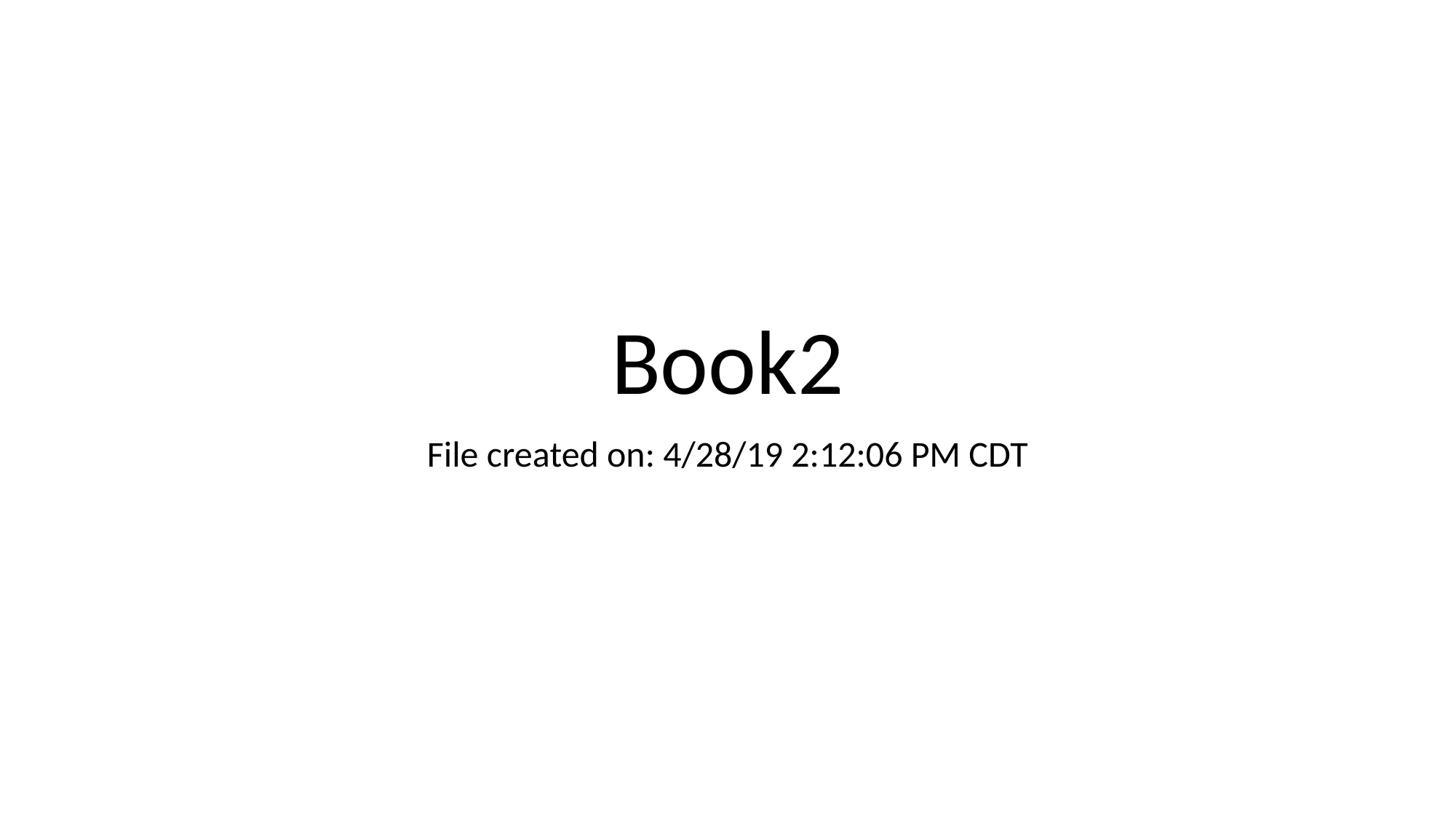

# Book2
File created on: 4/28/19 2:12:06 PM CDT